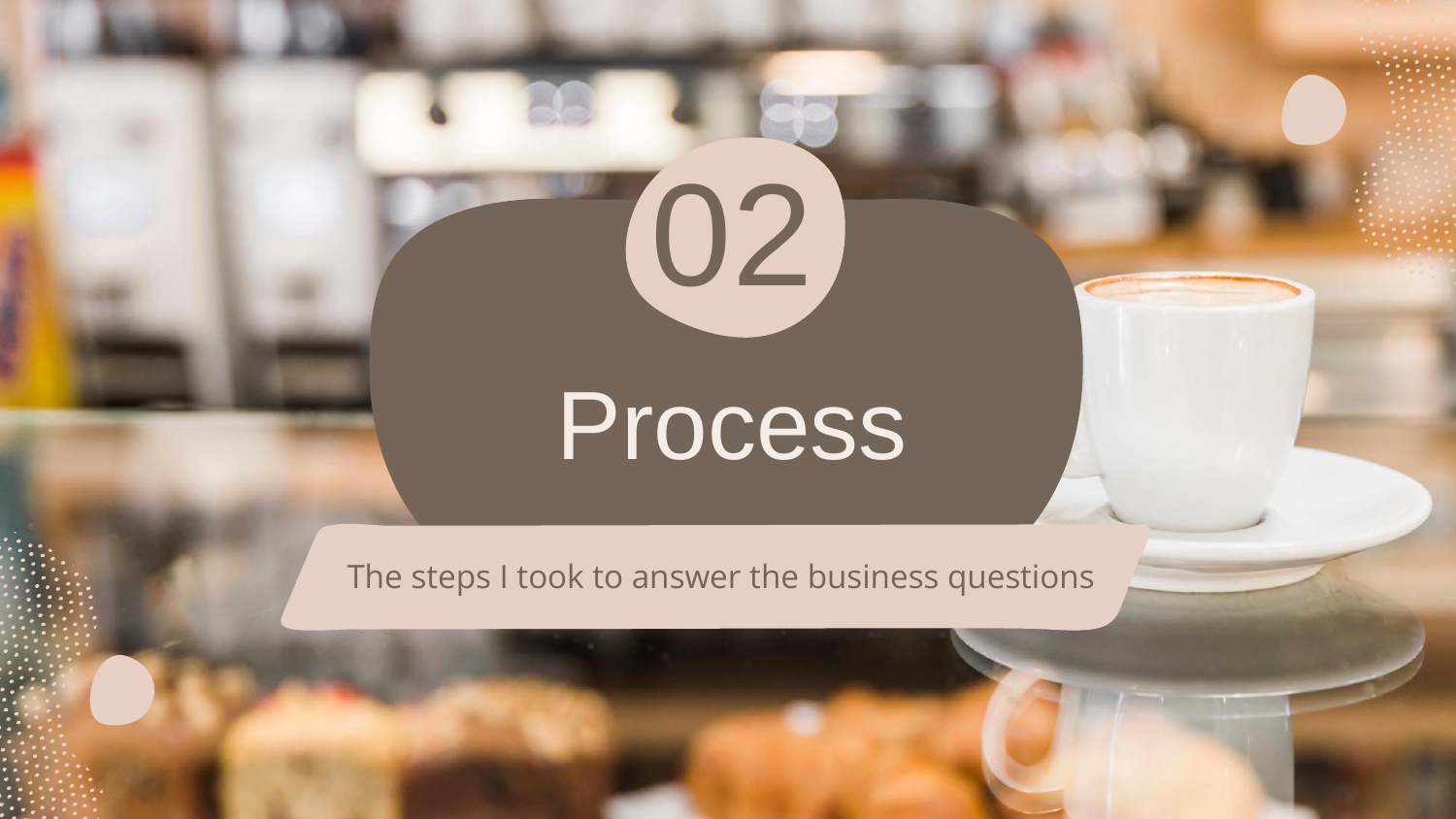

02
# Process
The steps I took to answer the business questions